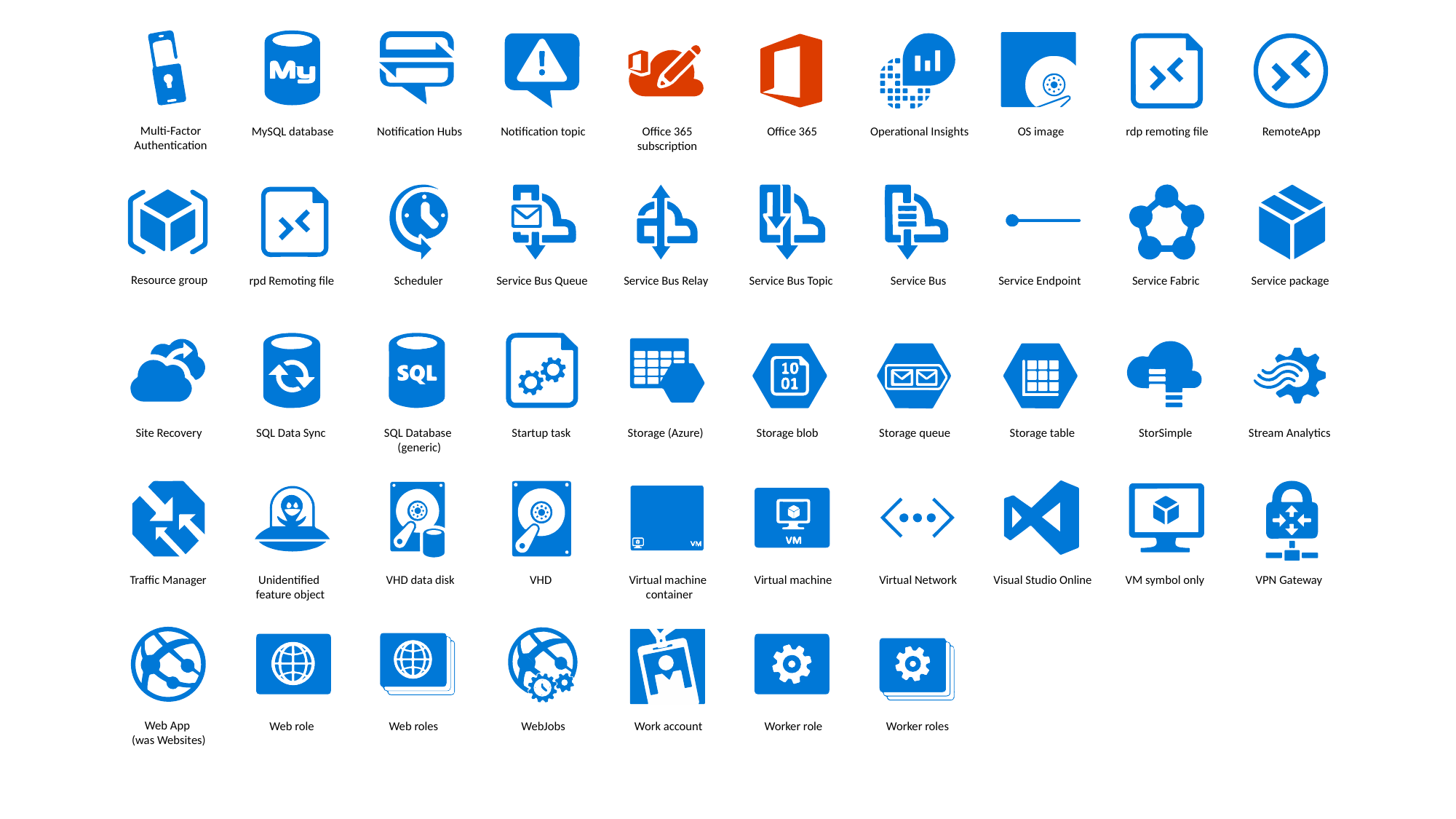

Multi-Factor
Authentication
MySQL database
Notification Hubs
Notification topic
Office 365
subscription
Office 365
Operational Insights
OS image
rdp remoting file
RemoteApp

Resource group
rpd Remoting file
Scheduler
Service Bus Queue
Service Bus Relay
Service Bus Topic
Service Bus
Service Endpoint
Service Fabric
Service package

Site Recovery
SQL Data Sync
SQL Database
 (generic)
Startup task
Storage (Azure)
Storage blob
Storage queue
Storage table
StorSimple
Stream Analytics

Traffic Manager
Unidentified
feature object
VHD data disk
VHD
Virtual machine
 container
Virtual machine
Virtual Network
Visual Studio Online
VM symbol only
VPN Gateway

Web App
(was Websites)
Web role
Web roles
WebJobs
Work account
Worker role
Worker roles